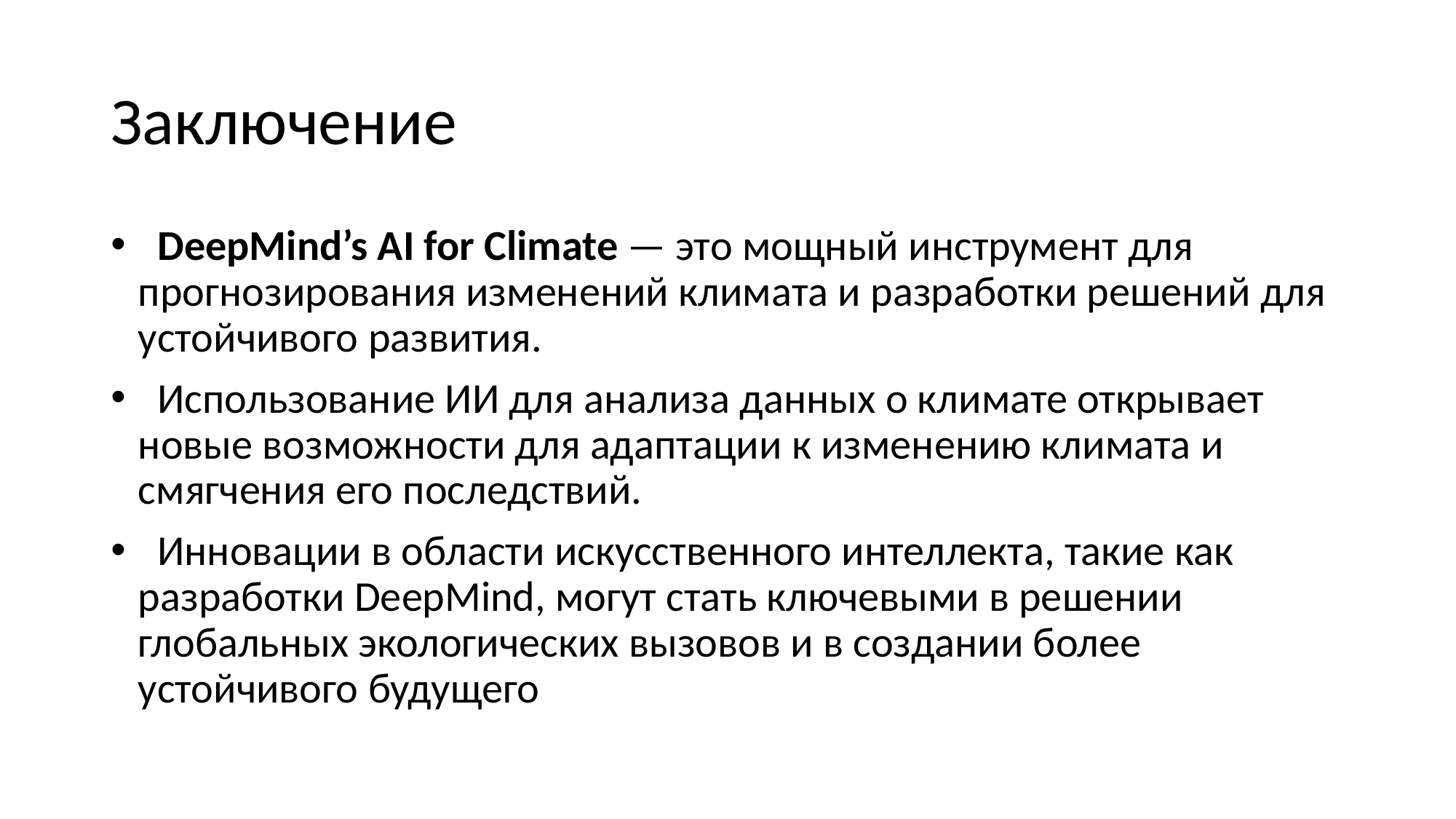

# Заключение
  DeepMind’s AI for Climate — это мощный инструмент для прогнозирования изменений климата и разработки решений для устойчивого развития.
  Использование ИИ для анализа данных о климате открывает новые возможности для адаптации к изменению климата и смягчения его последствий.
  Инновации в области искусственного интеллекта, такие как разработки DeepMind, могут стать ключевыми в решении глобальных экологических вызовов и в создании более устойчивого будущего